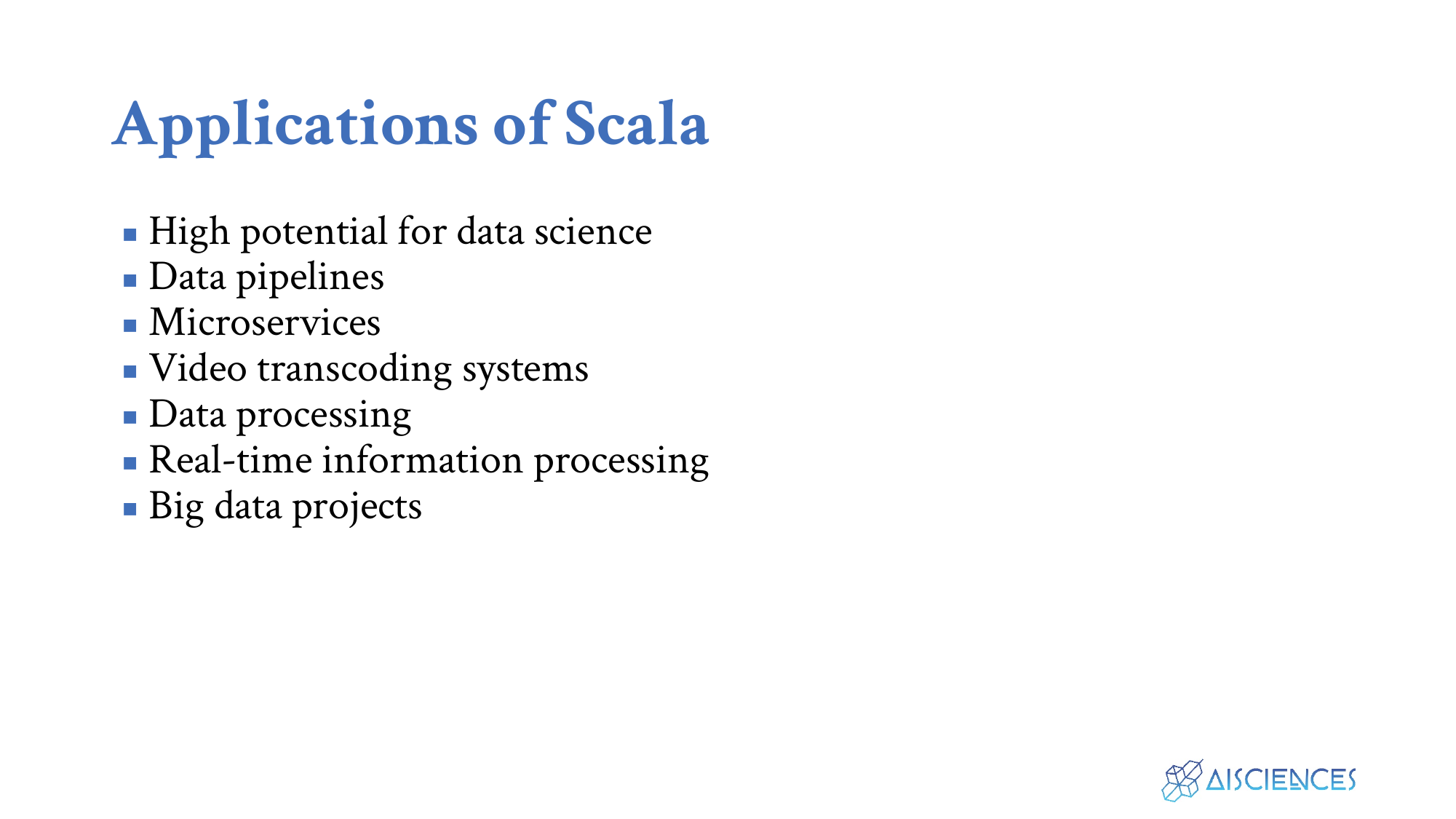

# Applications of Scala
High potential for data science
Data pipelines
Microservices
Video transcoding systems
Data processing
Real-time information processing
Big data projects